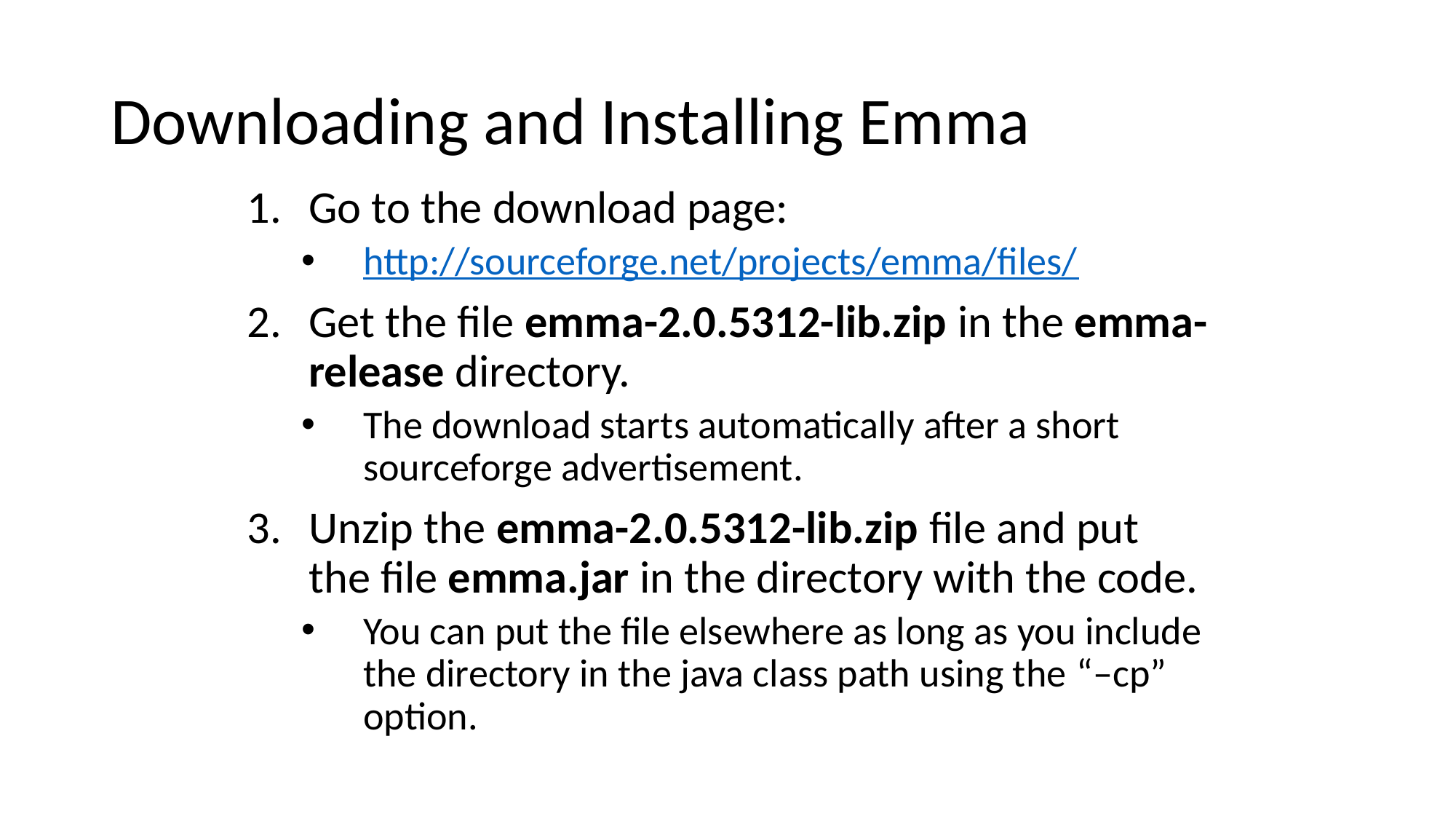

# Downloading and Installing Emma
Go to the download page:
http://sourceforge.net/projects/emma/files/
Get the file emma-2.0.5312-lib.zip in the emma-release directory.
The download starts automatically after a short sourceforge advertisement.
Unzip the emma-2.0.5312-lib.zip file and put the file emma.jar in the directory with the code.
You can put the file elsewhere as long as you include the directory in the java class path using the “–cp” option.